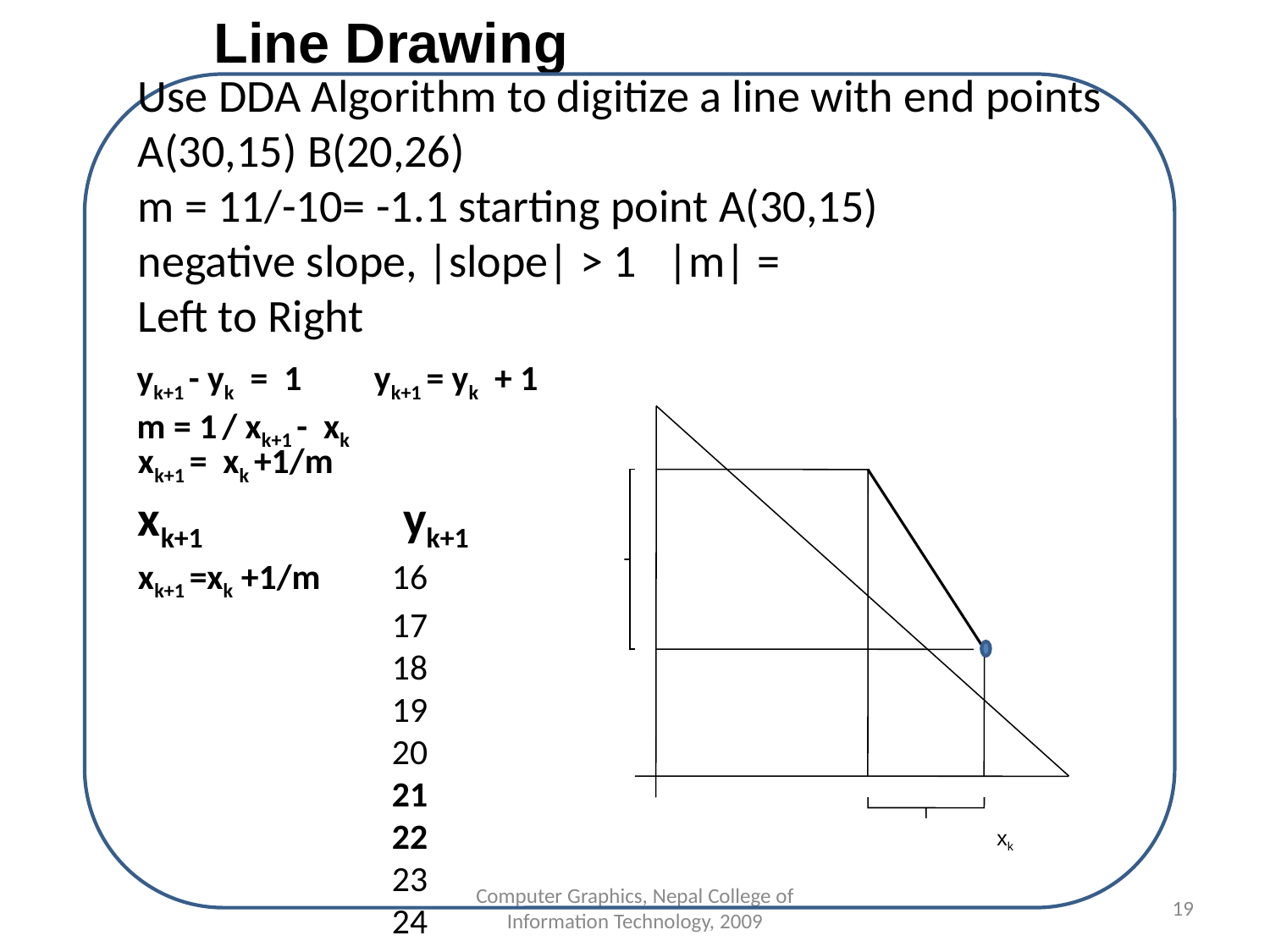

Line Drawing

Use DDA Algorithm to digitize a line with end points A(30,15) B(20,26)
m = 11/-10= -1.1 starting point A(30,15)
negative slope, |slope| > 1   |m| =
Left to Right

xk+1 =  xk +1/m
xk+1		 yk+1
xk+1 =xk +1/m	16
		17
		18
		19
		20
		21
		22
		23
		24
		25
		26

yk+1 - yk  =  1         yk+1 = yk  + 1
m = 1 / xk+1 -  xk

xk
Computer Graphics, Nepal College of Information Technology, 2009
19